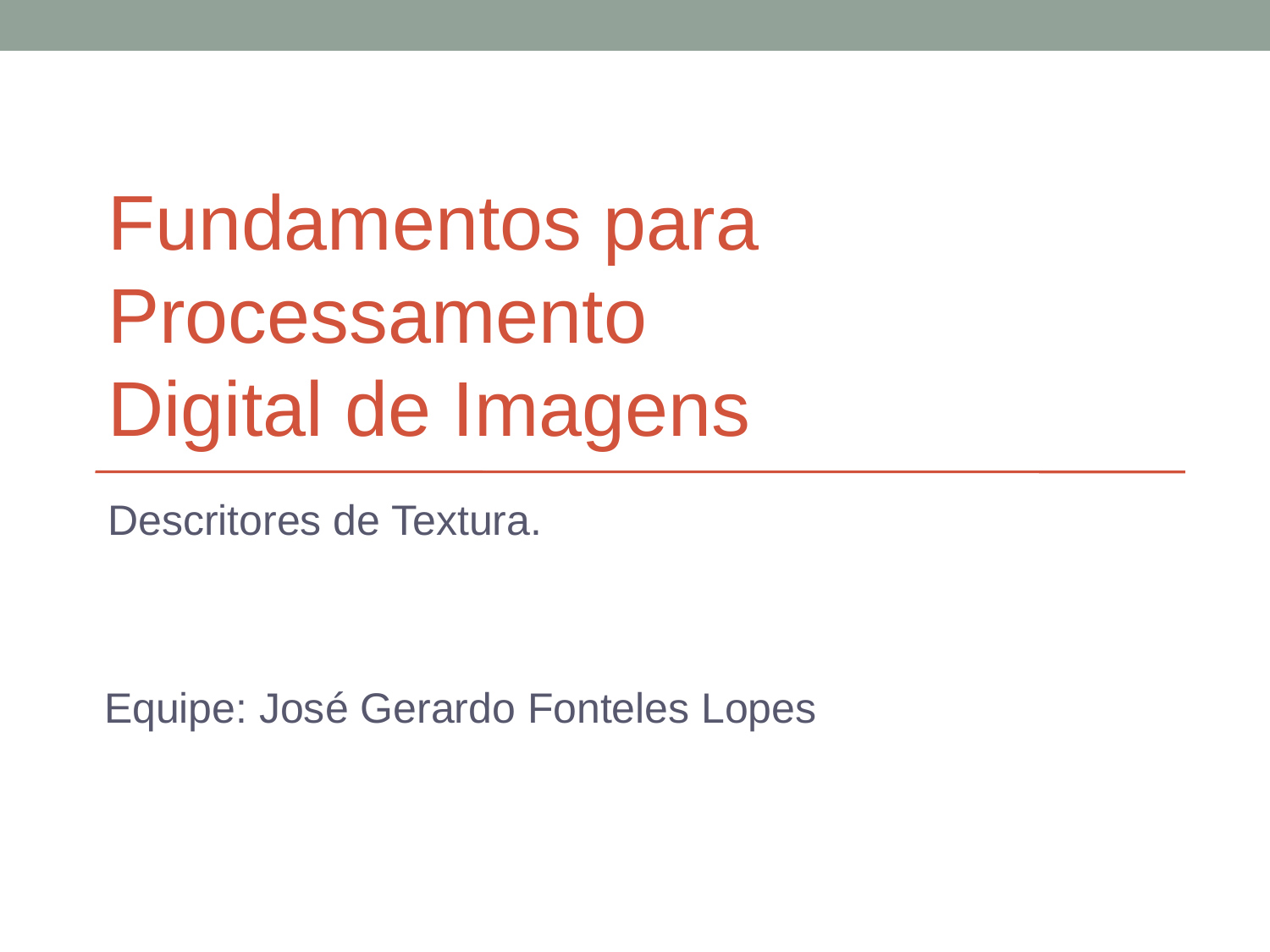

Fundamentos para Processamento
Digital de Imagens
Descritores de Textura.

 Equipe: José Gerardo Fonteles Lopes